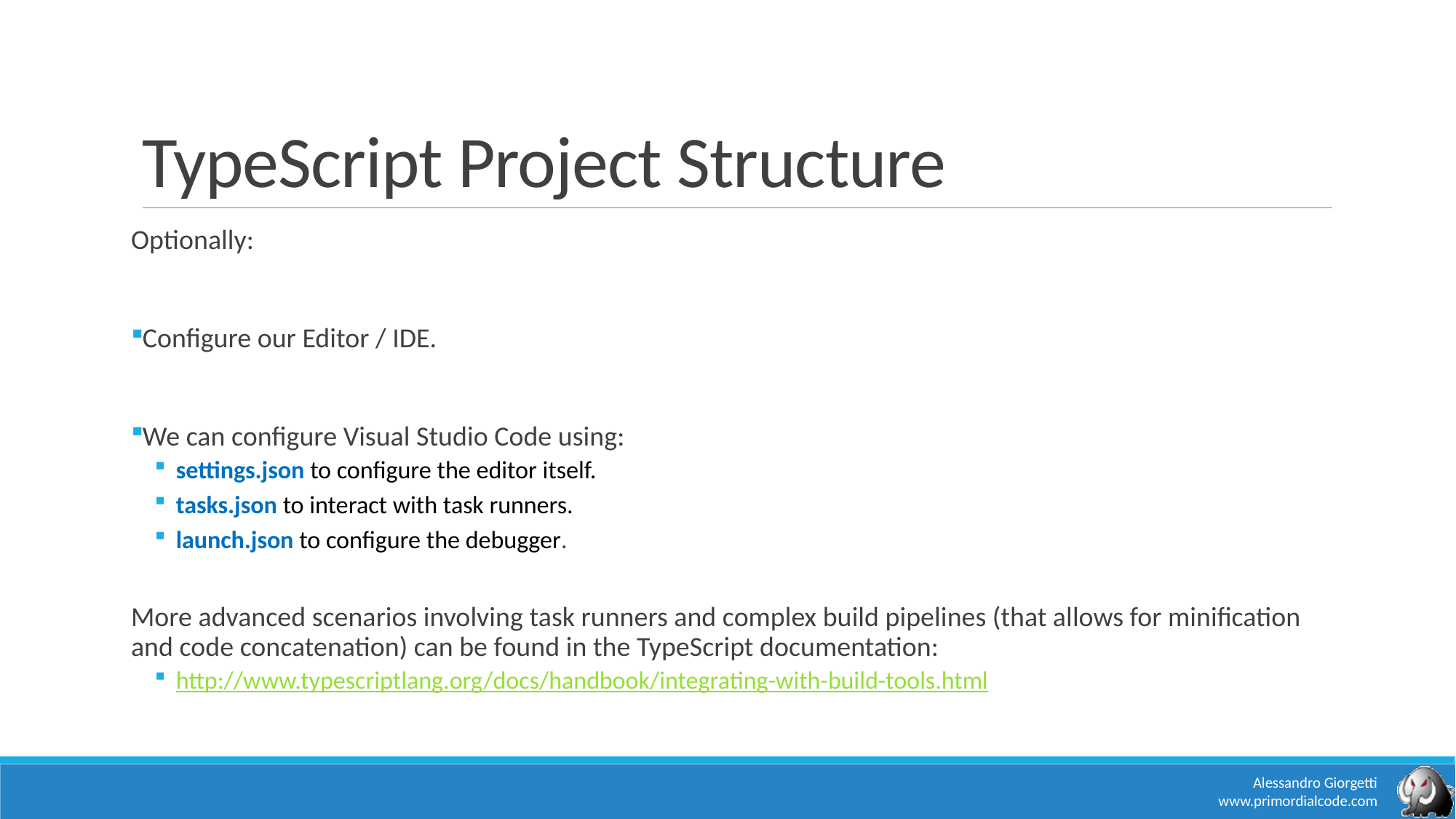

# TypeScript Project Structure
Optionally:

Configure our Editor / IDE.

We can configure Visual Studio Code using:
settings.json to configure the editor itself.
tasks.json to interact with task runners.
launch.json to configure the debugger.
More advanced scenarios involving task runners and complex build pipelines (that allows for minification and code concatenation) can be found in the TypeScript documentation:
http://www.typescriptlang.org/docs/handbook/integrating-with-build-tools.html